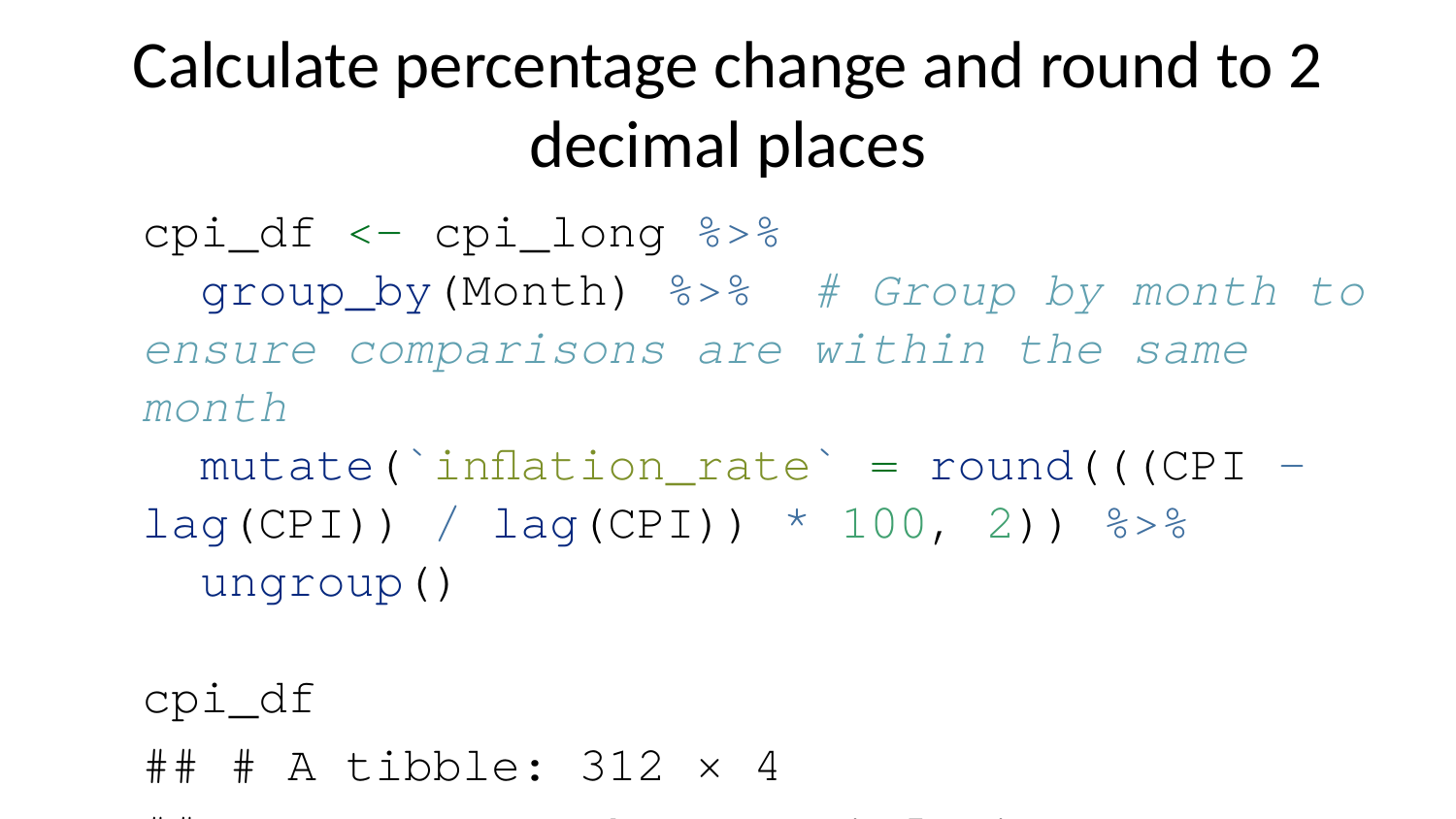

# Calculate percentage change and round to 2 decimal places
cpi_df <- cpi_long %>%
  group_by(Month) %>%  # Group by month to ensure comparisons are within the same month
  mutate(`inflation_rate` = round(((CPI - lag(CPI)) / lag(CPI)) * 100, 2)) %>%
  ungroup()
cpi_df
## # A tibble: 312 × 4
##     Year Month   CPI inflation_rate
##    <int> <chr> <dbl>          <dbl>
##  1  1999 Jan    164.          NA
##  2  2000 Jan    169.           2.74
##  3  2001 Jan    175.           3.73
##  4  2002 Jan    177.           1.14
##  5  2003 Jan    182.           2.6
##  6  2004 Jan    185.           1.93
##  7  2005 Jan    191.           2.97
##  8  2006 Jan    198.           3.99
##  9  2007 Jan    202.           2.08
## 10  2008 Jan    211.           4.28
## # ℹ 302 more rows